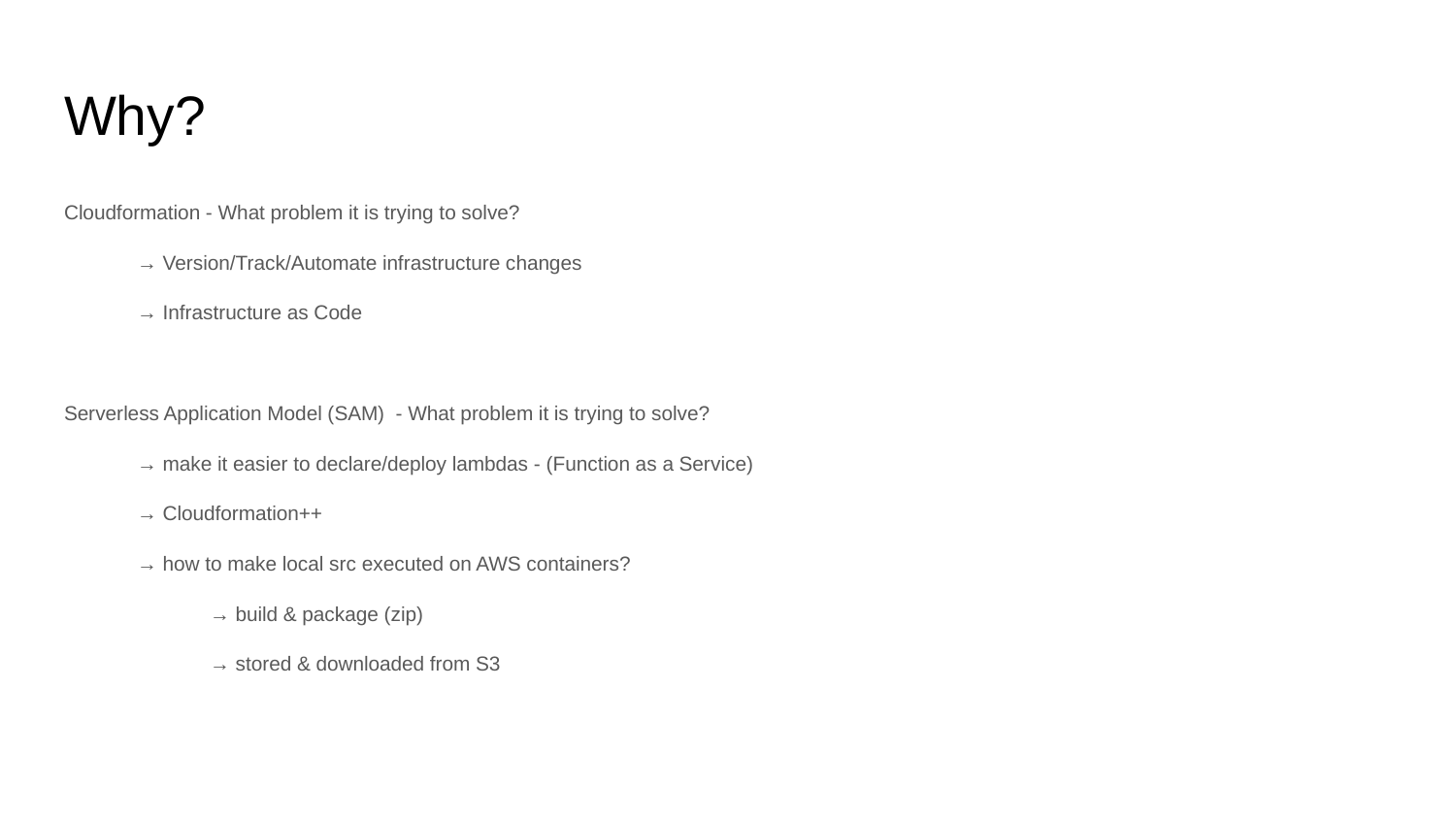

# Why?
Cloudformation - What problem it is trying to solve?
→ Version/Track/Automate infrastructure changes
→ Infrastructure as Code

Serverless Application Model (SAM)  - What problem it is trying to solve?
→ make it easier to declare/deploy lambdas - (Function as a Service)
→ Cloudformation++
→ how to make local src executed on AWS containers?
→ build & package (zip)
→ stored & downloaded from S3